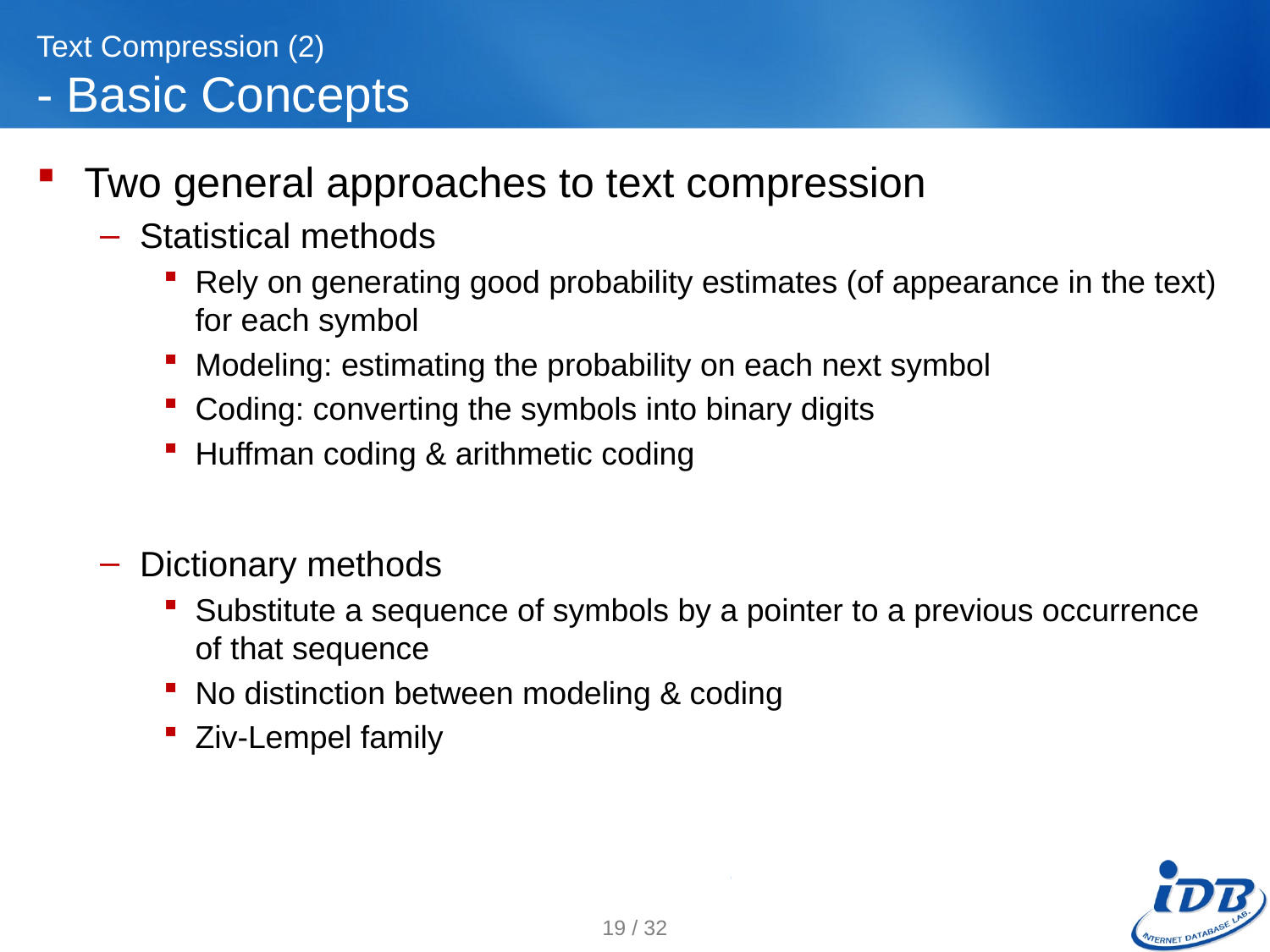

# Text Compression (2) - Basic Concepts
Two general approaches to text compression
Statistical methods
Rely on generating good probability estimates (of appearance in the text) for each symbol
Modeling: estimating the probability on each next symbol
Coding: converting the symbols into binary digits
Huffman coding & arithmetic coding

Dictionary methods
Substitute a sequence of symbols by a pointer to a previous occurrence of that sequence
No distinction between modeling & coding
Ziv-Lempel family
19 / 32